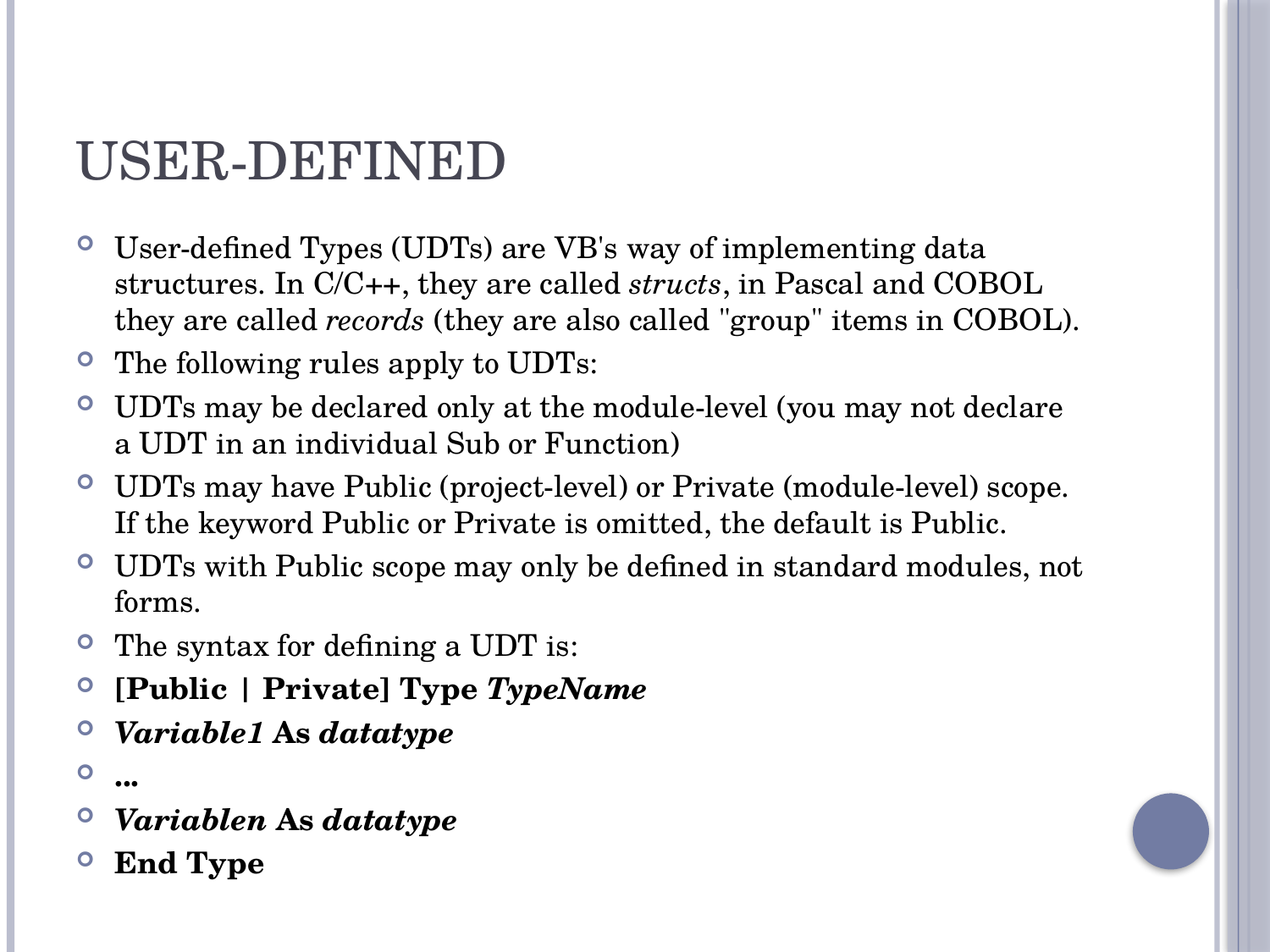

# User-Defined
User-defined Types (UDTs) are VB's way of implementing data structures. In C/C++, they are called structs, in Pascal and COBOL they are called records (they are also called "group" items in COBOL).
The following rules apply to UDTs:
UDTs may be declared only at the module-level (you may not declare a UDT in an individual Sub or Function)
UDTs may have Public (project-level) or Private (module-level) scope. If the keyword Public or Private is omitted, the default is Public.
UDTs with Public scope may only be defined in standard modules, not forms.
The syntax for defining a UDT is:
[Public | Private] Type TypeName
Variable1 As datatype
...
Variablen As datatype
End Type